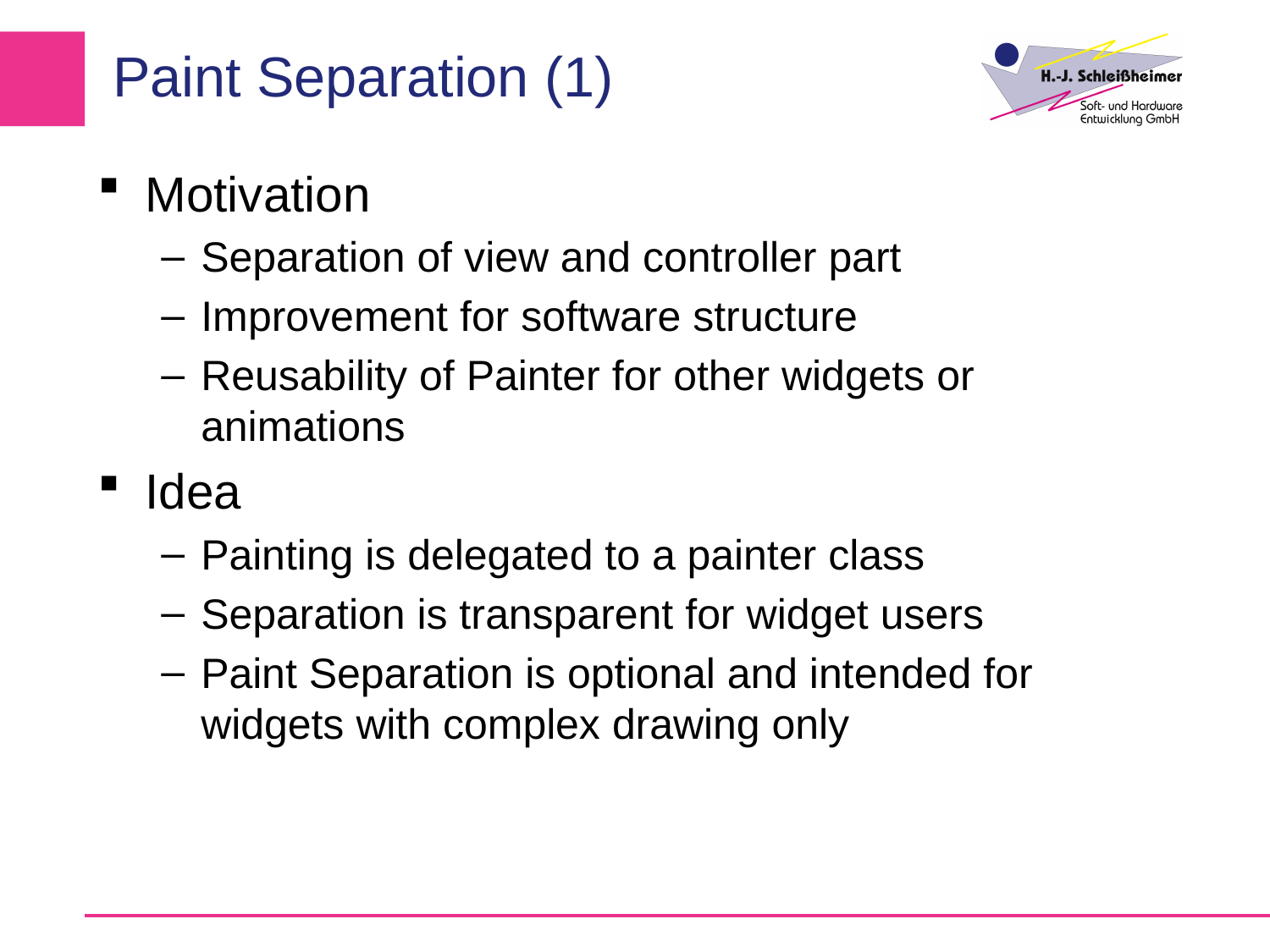

# Paint Separation (1)
Motivation
Separation of view and controller part
Improvement for software structure
Reusability of Painter for other widgets or animations
Idea
Painting is delegated to a painter class
Separation is transparent for widget users
Paint Separation is optional and intended for widgets with complex drawing only